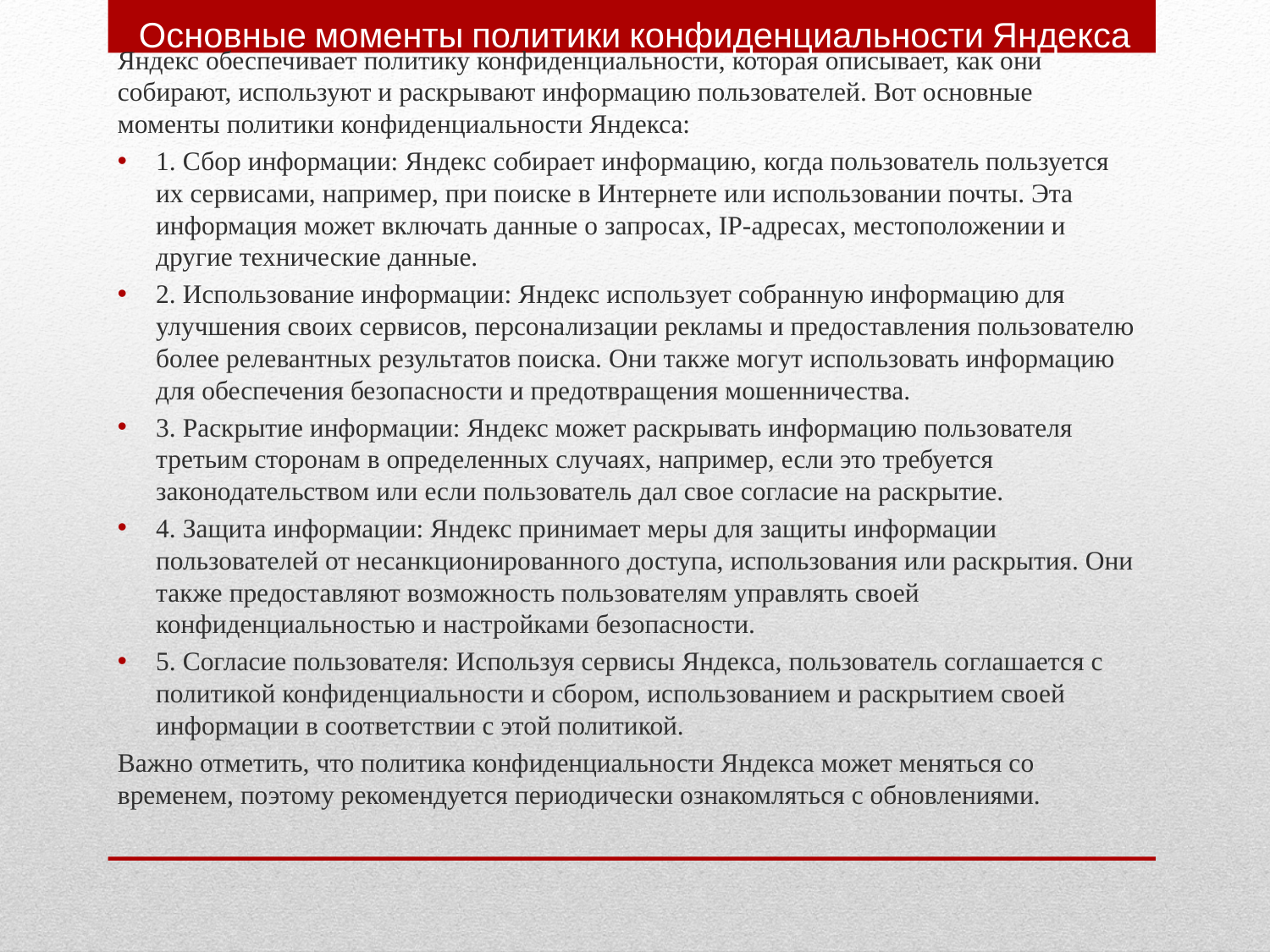

# Основные моменты политики конфиденциальности Яндекса
Яндекс обеспечивает политику конфиденциальности, которая описывает, как они собирают, используют и раскрывают информацию пользователей. Вот основные моменты политики конфиденциальности Яндекса:
1. Сбор информации: Яндекс собирает информацию, когда пользователь пользуется их сервисами, например, при поиске в Интернете или использовании почты. Эта информация может включать данные о запросах, IP-адресах, местоположении и другие технические данные.
2. Использование информации: Яндекс использует собранную информацию для улучшения своих сервисов, персонализации рекламы и предоставления пользователю более релевантных результатов поиска. Они также могут использовать информацию для обеспечения безопасности и предотвращения мошенничества.
3. Раскрытие информации: Яндекс может раскрывать информацию пользователя третьим сторонам в определенных случаях, например, если это требуется законодательством или если пользователь дал свое согласие на раскрытие.
4. Защита информации: Яндекс принимает меры для защиты информации пользователей от несанкционированного доступа, использования или раскрытия. Они также предоставляют возможность пользователям управлять своей конфиденциальностью и настройками безопасности.
5. Согласие пользователя: Используя сервисы Яндекса, пользователь соглашается с политикой конфиденциальности и сбором, использованием и раскрытием своей информации в соответствии с этой политикой.
Важно отметить, что политика конфиденциальности Яндекса может меняться со временем, поэтому рекомендуется периодически ознакомляться с обновлениями.